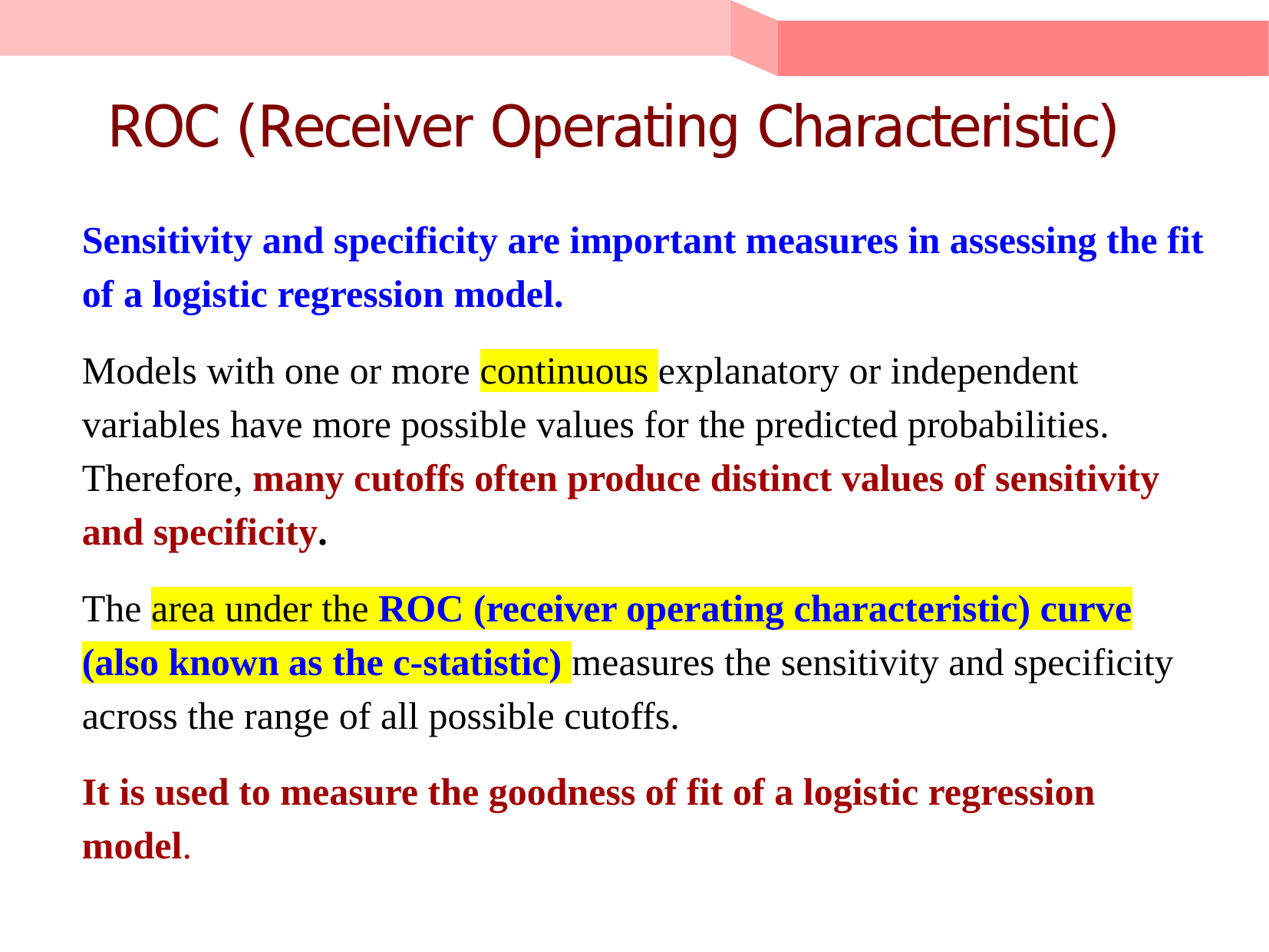

# ROC (Receiver Operating Characteristic)
Sensitivity and specificity are important measures in assessing the fit of a logistic regression model.
Models with one or more continuous explanatory or independent variables have more possible values for the predicted probabilities. Therefore, many cutoffs often produce distinct values of sensitivity and specificity.
The area under the ROC (receiver operating characteristic) curve (also known as the c-statistic) measures the sensitivity and specificity across the range of all possible cutoffs.
It is used to measure the goodness of fit of a logistic regression model.